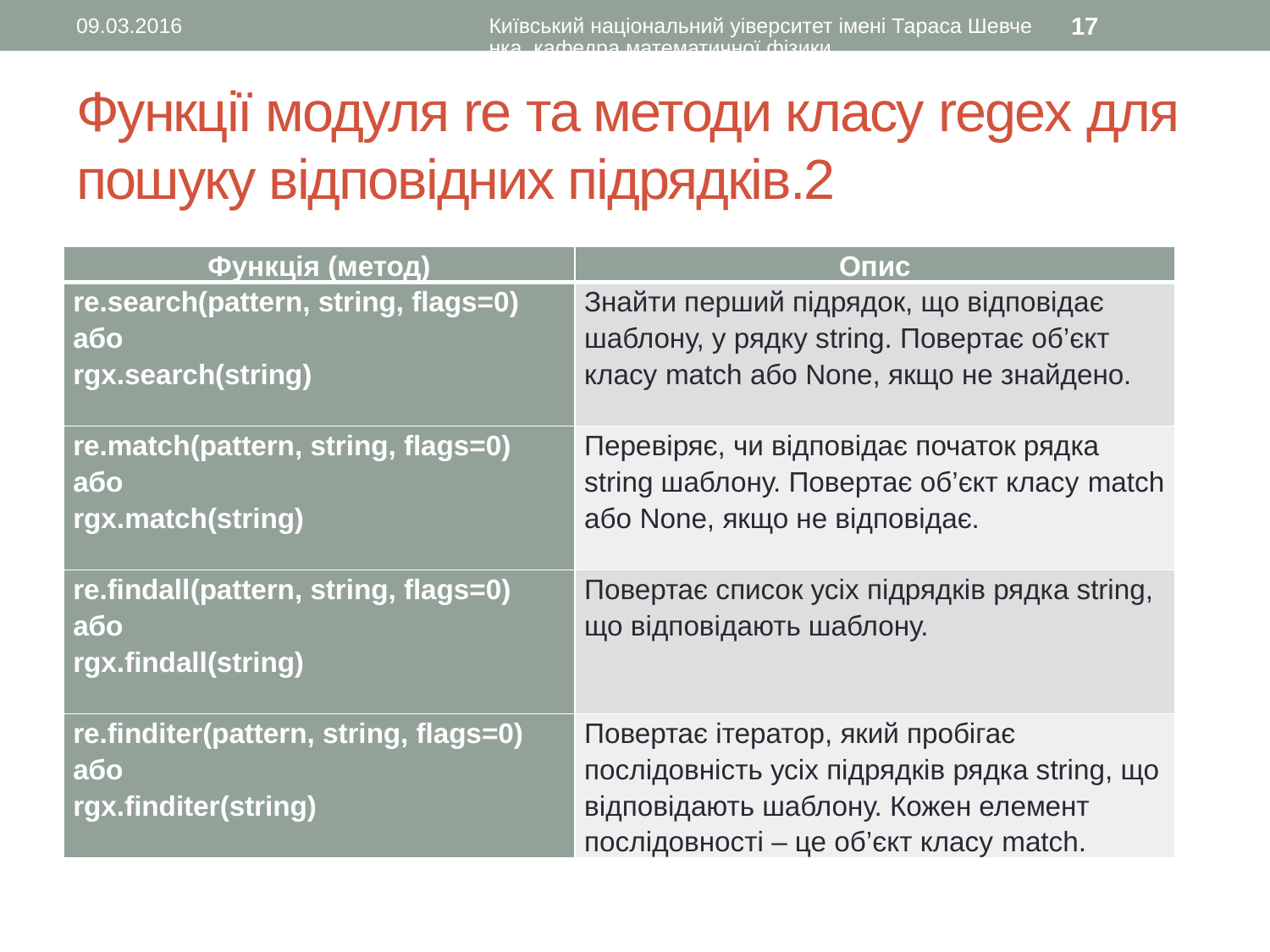

09.03.2016
Київський національний уіверситет імені Тараса Шевченка, кафедра математичної фізики
17
# Функції модуля re та методи класу regex для пошуку відповідних підрядків.2
| Функція (метод) | Опис |
| --- | --- |
| re.search(pattern, string, flags=0) або rgx.search(string) | Знайти перший підрядок, що відповідає шаблону, у рядку string. Повертає об’єкт класу match або None, якщо не знайдено. |
| re.match(pattern, string, flags=0) або rgx.match(string) | Перевіряє, чи відповідає початок рядка string шаблону. Повертає об’єкт класу match або None, якщо не відповідає. |
| re.findall(pattern, string, flags=0) або rgx.findall(string) | Повертає список усіх підрядків рядка string, що відповідають шаблону. |
| re.finditer(pattern, string, flags=0) або rgx.finditer(string) | Повертає ітератор, який пробігає послідовність усіх підрядків рядка string, що відповідають шаблону. Кожен елемент послідовності – це об’єкт класу match. |